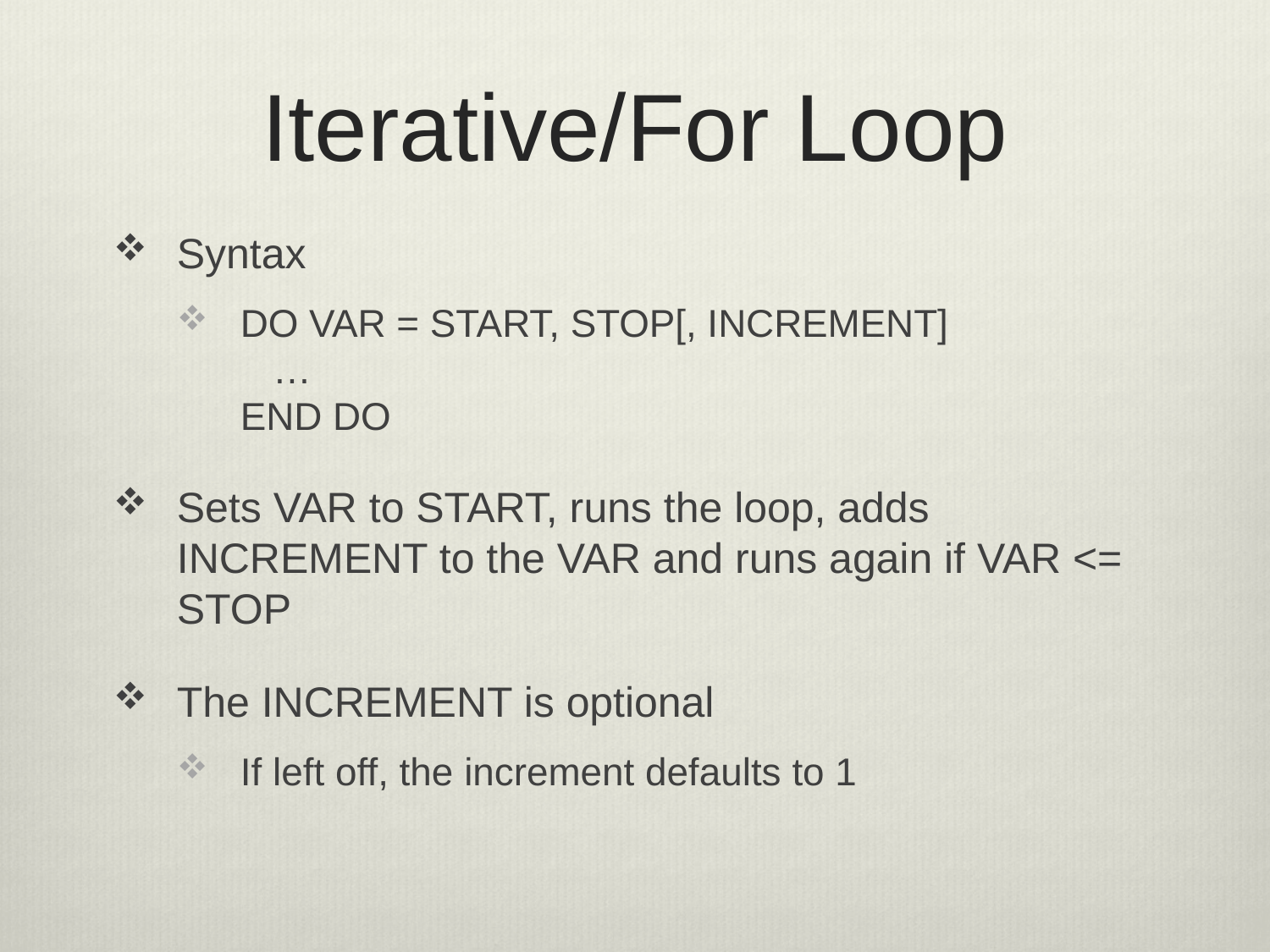

# Iterative/For Loop
Syntax
DO VAR = START, STOP[, INCREMENT]
   …
END DO
Sets VAR to START, runs the loop, adds INCREMENT to the VAR and runs again if VAR <= STOP
The INCREMENT is optional
If left off, the increment defaults to 1